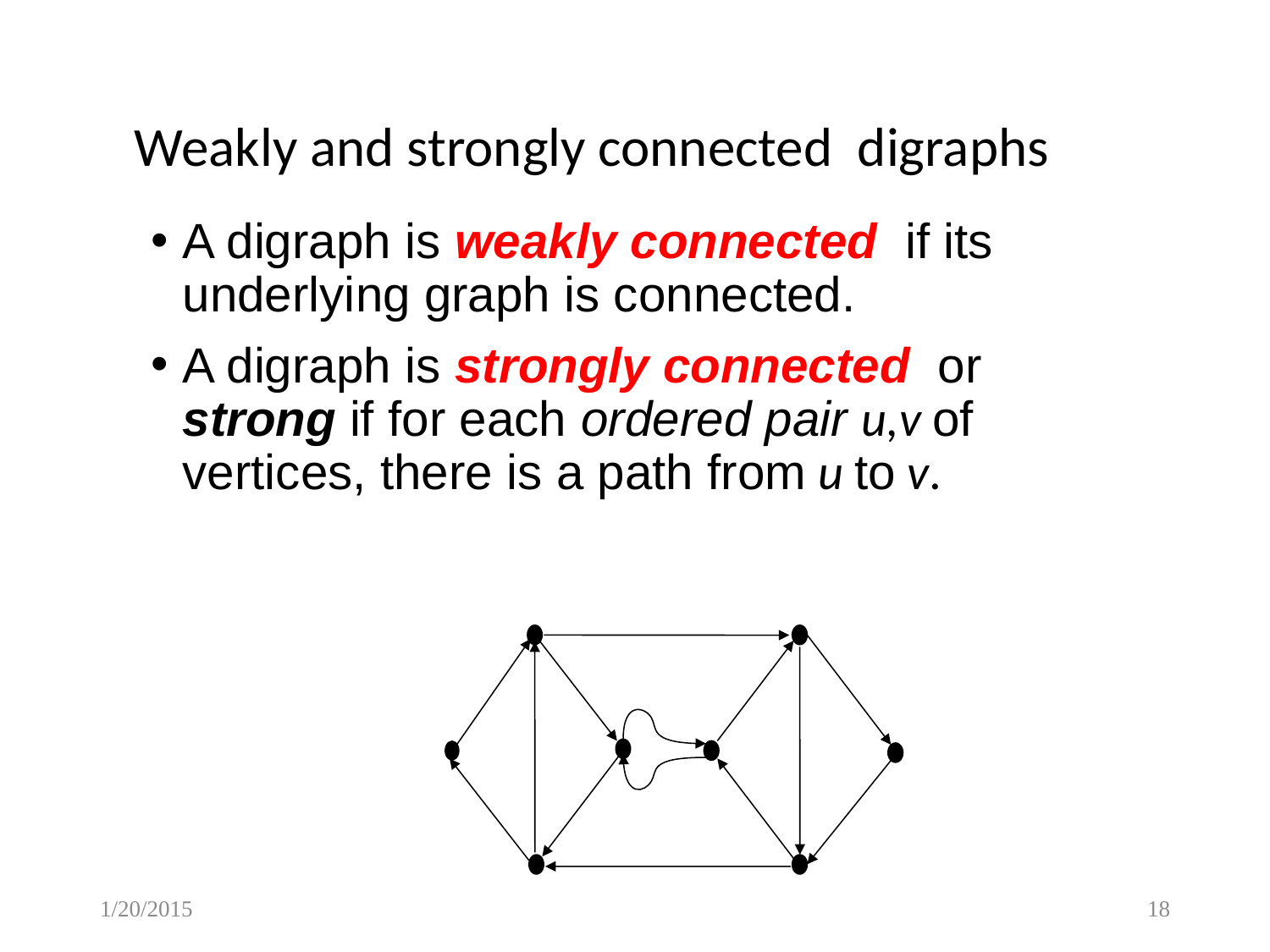

# Weakly and strongly connected  digraphs
A digraph is weakly connected  if its underlying graph is connected.
A digraph is strongly connected  or strong if for each ordered pair u,v of vertices, there is a path from u to v.

1/20/2015
18